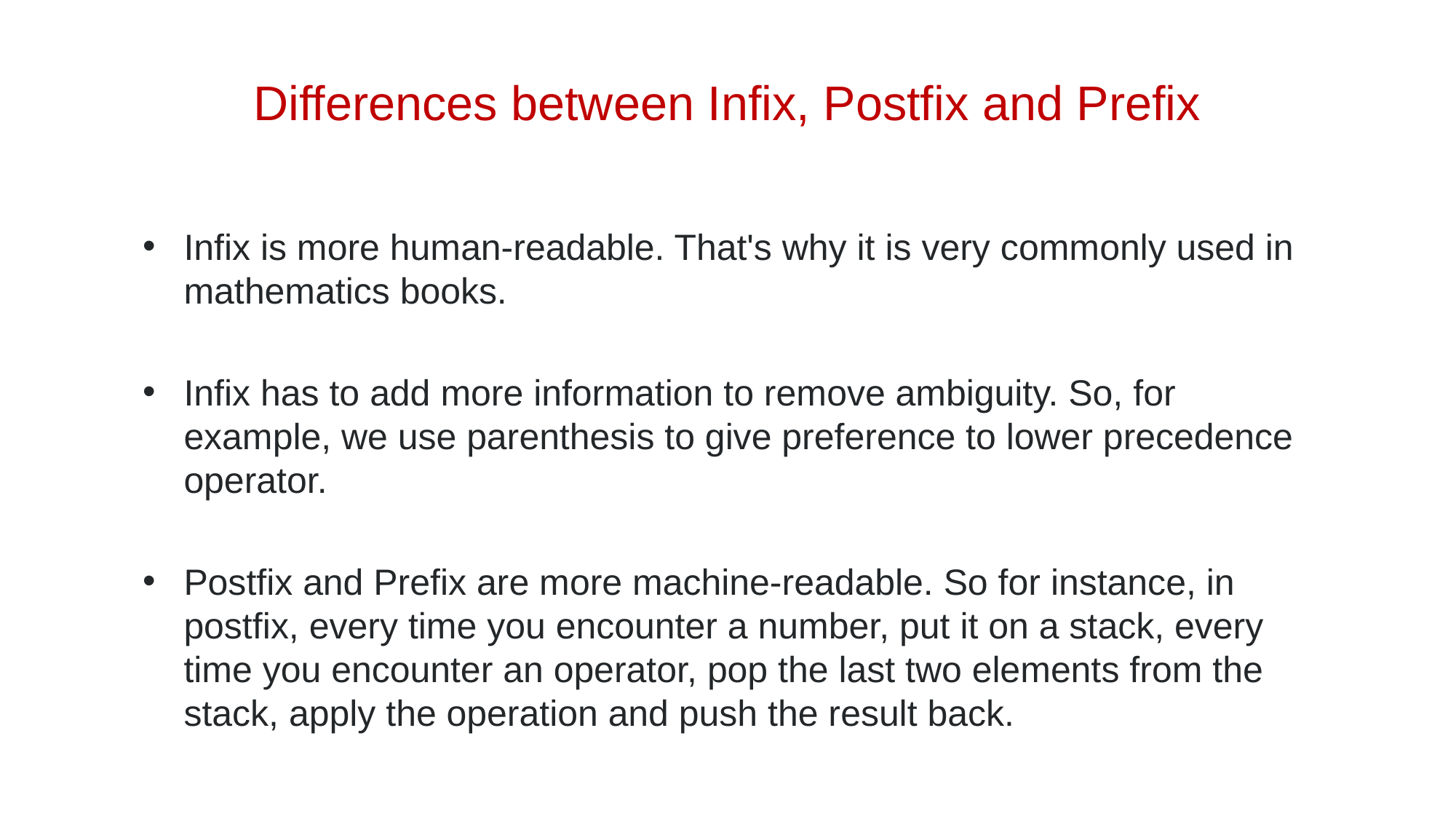

# Differences between Infix, Postfix and Prefix
Infix is more human-readable. That's why it is very commonly used in mathematics books.

Infix has to add more information to remove ambiguity. So, for example, we use parenthesis to give preference to lower precedence operator.

Postfix and Prefix are more machine-readable. So for instance, in postfix, every time you encounter a number, put it on a stack, every time you encounter an operator, pop the last two elements from the stack, apply the operation and push the result back.